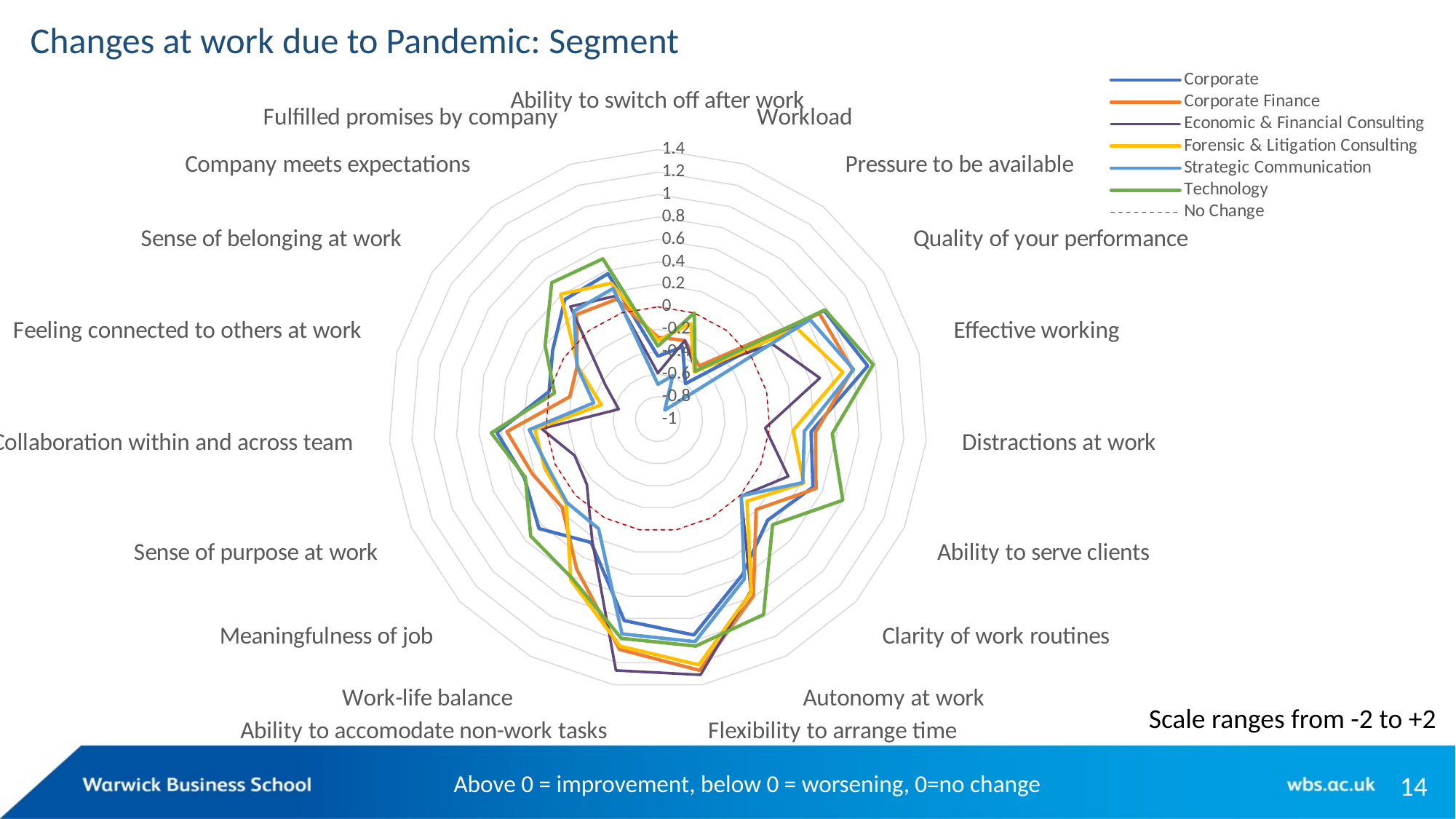

# Changes at work due to Pandemic: Segment

### Chart

| Category | Corporate | Corporate Finance | Economic & Financial Consulting | Forensic & Litigation Consulting | Strategic Communication | Technology | No Change |
|---|---|---|---|---|---|---|---|
| Ability to switch off after work | -0.43999999999999995 | -0.27 | -0.5899999999999999 | -0.2999999999999998 | -0.69 | -0.3500000000000001 | 0.0 |
| Workload | -0.31999999999999984 | -0.2599999999999998 | -0.2599999999999998 | -0.10000000000000009 | -0.5899999999999999 | 0.0 | 0.0 |
| Pressure to be available | -0.6000000000000001 | -0.3999999999999999 | -0.4500000000000002 | -0.4700000000000002 | -0.8999999999999999 | -0.45999999999999996 | 0.0 |
| Quality of your performance | 0.77 | 0.7200000000000002 | 0.2200000000000002 | 0.48 | 0.6200000000000001 | 0.7799999999999998 | 0.0 |
| Effective working | 0.9300000000000002 | 0.79 | 0.4900000000000002 | 0.7000000000000002 | 0.7999999999999998 | 0.98 | 0.0 |
| Distractions at work | 0.3700000000000001 | 0.41000000000000014 | -0.040000000000000036 | 0.20999999999999996 | 0.31000000000000005 | 0.56 | 0.0 |
| Ability to serve clients | 0.5099999999999998 | 0.54 | 0.27 | 0.41999999999999993 | 0.41000000000000014 | 0.7999999999999998 | 0.0 |
| Clarity of work routines | 0.33000000000000007 | 0.18999999999999995 | 0.009999999999999787 | 0.08000000000000007 | 0.009999999999999787 | 0.3900000000000001 | 0.0 |
| Autonomy at work | 0.5800000000000001 | 0.79 | 0.7400000000000002 | 0.75 | 0.6200000000000001 | 0.98 | 0.0 |
| Flexibility to arrange time | 0.9500000000000002 | 1.2699999999999996 | 1.3099999999999996 | 1.2199999999999998 | 1.0099999999999998 | 1.0499999999999998 | 0.0 |
| Ability to accomodate non-work tasks | 0.8199999999999998 | 1.08 | 1.2699999999999996 | 1.0499999999999998 | 0.94 | 0.98 | 0.0 |
| Work-life balance | 0.25 | 0.52 | 0.22999999999999998 | 0.6299999999999999 | 0.10999999999999988 | 0.6099999999999999 | 0.0 |
| Meaningfulness of job | 0.43999999999999995 | 0.16000000000000014 | -0.14000000000000012 | 0.10999999999999988 | 0.10000000000000009 | 0.54 | 0.0 |
| Sense of purpose at work | 0.2999999999999998 | 0.2200000000000002 | -0.18999999999999995 | 0.10000000000000009 | 0.06999999999999984 | 0.29000000000000004 | 0.0 |
| Collaboration within and across team | 0.43999999999999995 | 0.3500000000000001 | 0.040000000000000036 | 0.10000000000000009 | 0.1499999999999999 | 0.4900000000000002 | 0.0 |
| Feeling connected to others at work | 0.0 | -0.18999999999999995 | -0.6400000000000001 | -0.48 | -0.41000000000000014 | -0.04999999999999982 | 0.0 |
| Sense of belonging at work | 0.1200000000000001 | -0.14000000000000012 | -0.43999999999999995 | -0.1499999999999999 | -0.14000000000000012 | 0.20000000000000018 | 0.0 |
| Company meets expectations | 0.3500000000000001 | 0.18000000000000016 | 0.27 | 0.41000000000000014 | 0.2200000000000002 | 0.54 | 0.0 |
| Fulfilled promises by company | 0.3700000000000001 | 0.1299999999999999 | 0.16000000000000014 | 0.2799999999999998 | 0.22999999999999998 | 0.5099999999999998 | 0.0 |
Scale ranges from -2 to +2
Above 0 = improvement, below 0 = worsening, 0=no change
14